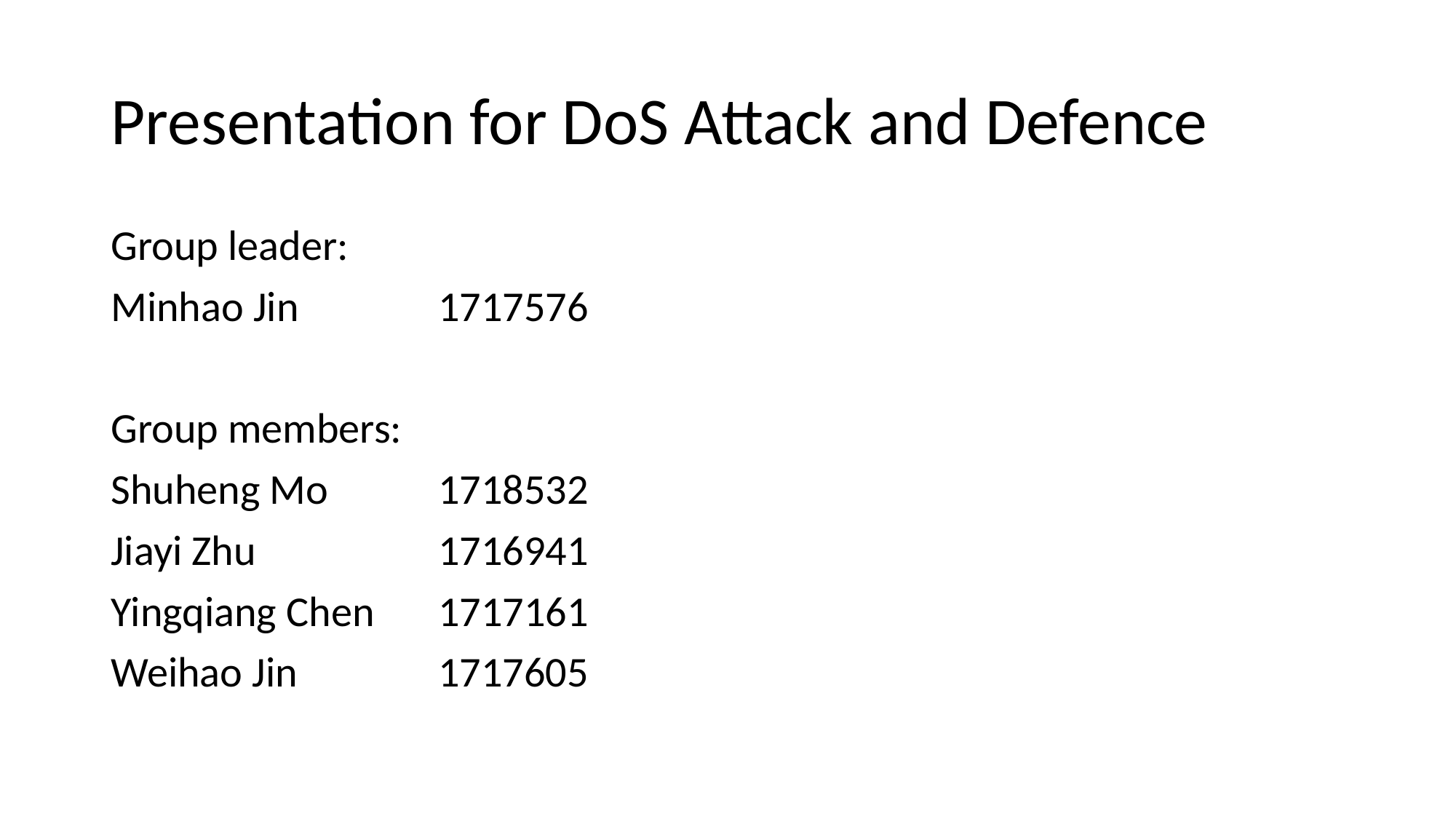

# Presentation for DoS Attack and Defence
Group leader:
Minhao Jin 		1717576

Group members:
Shuheng Mo 	1718532
Jiayi Zhu 		1716941
Yingqiang Chen	1717161
Weihao Jin		1717605